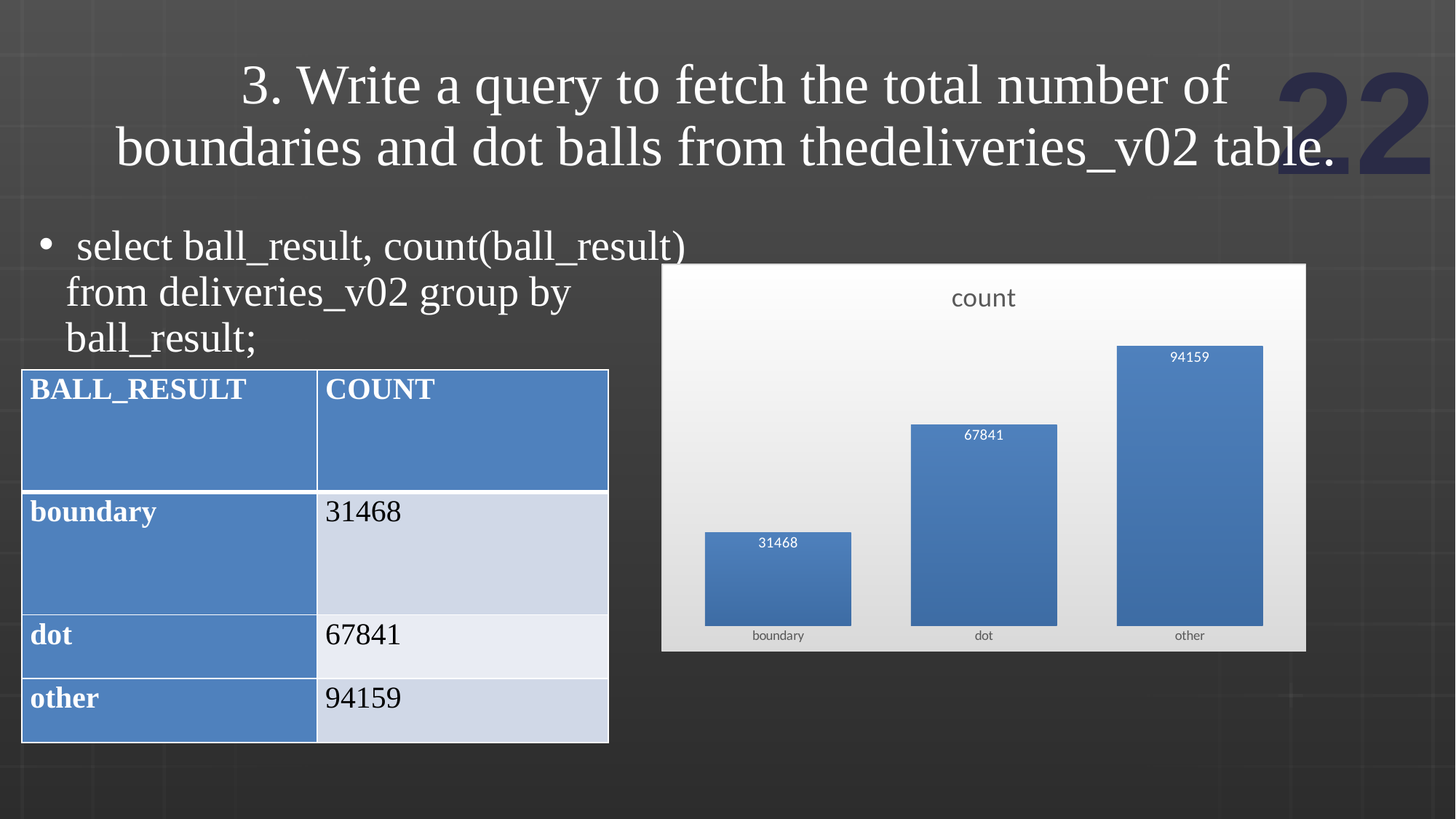

# 3. Write a query to fetch the total number of boundaries and dot balls from thedeliveries_v02 table.
 select ball_result, count(ball_result) from deliveries_v02 group by ball_result;

### Chart:

| Category | count |
|---|---|
| boundary | 31468.0 |
| dot | 67841.0 |
| other | 94159.0 |
| BALL\_RESULT | COUNT |
| --- | --- |
| boundary | 31468 |
| dot | 67841 |
| other | 94159 |